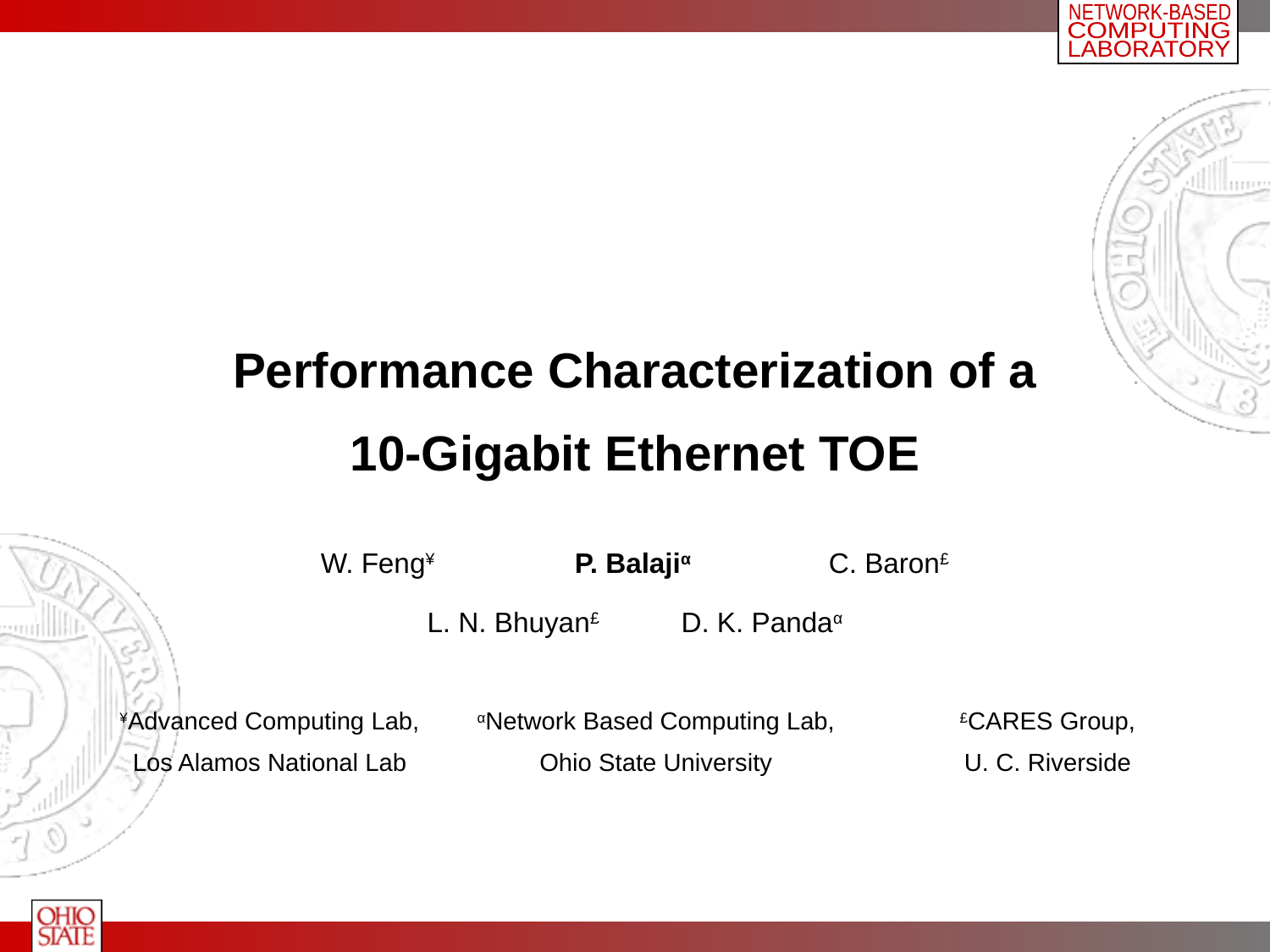

# Performance Characterization of a 10-Gigabit Ethernet TOE
W. Feng¥		P. Balajiα		C. Baron£
L. N. Bhuyan£	D. K. Pandaα
¥Advanced Computing Lab,
Los Alamos National Lab
αNetwork Based Computing Lab,
Ohio State University
£CARES Group,
U. C. Riverside